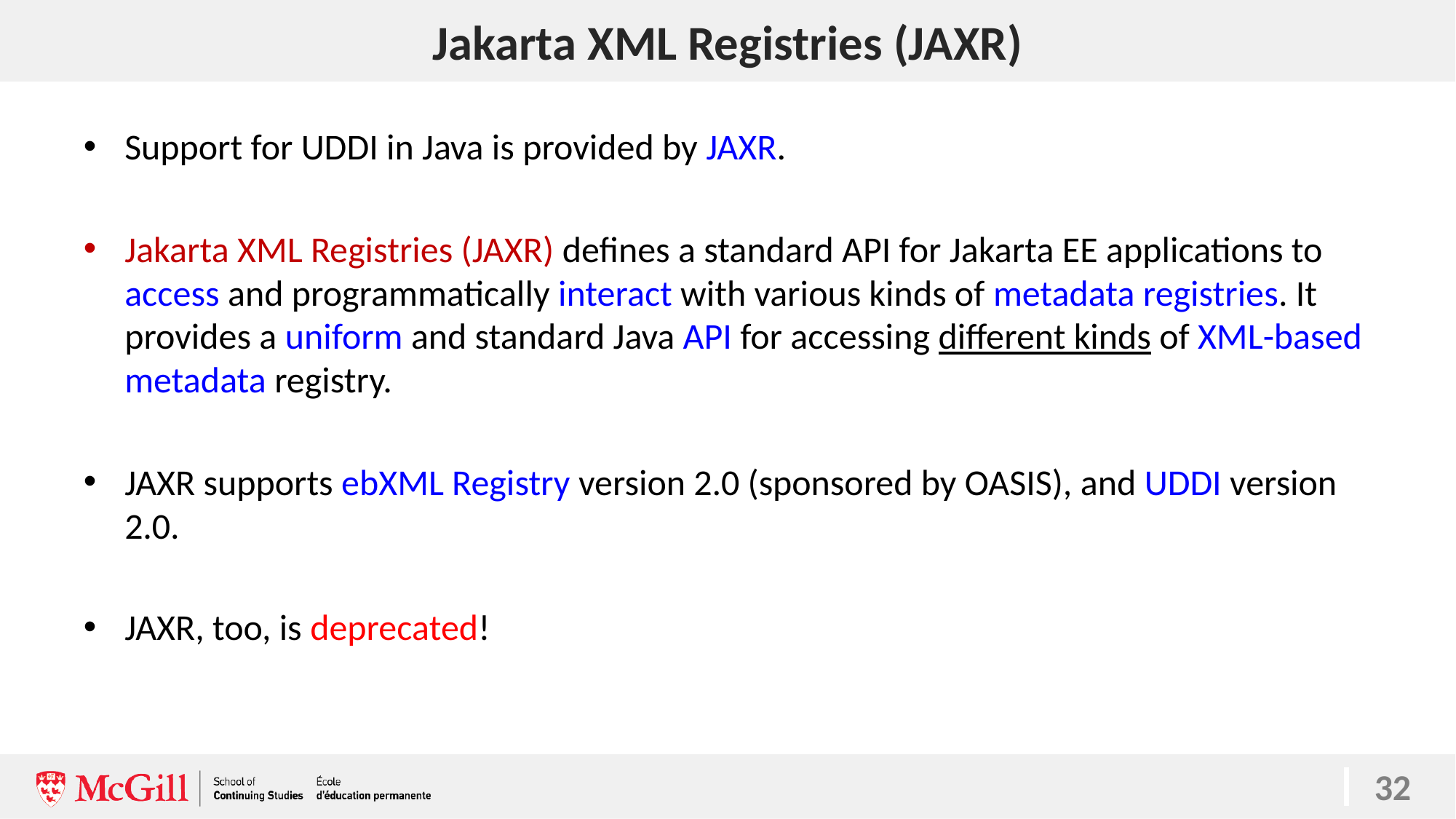

# Jakarta XML Registries (JAXR)
Support for UDDI in Java is provided by JAXR.

Jakarta XML Registries (JAXR) defines a standard API for Jakarta EE applications to access and programmatically interact with various kinds of metadata registries. It provides a uniform and standard Java API for accessing different kinds of XML-based metadata registry.

JAXR supports ebXML Registry version 2.0 (sponsored by OASIS), and UDDI version 2.0.

JAXR, too, is deprecated!